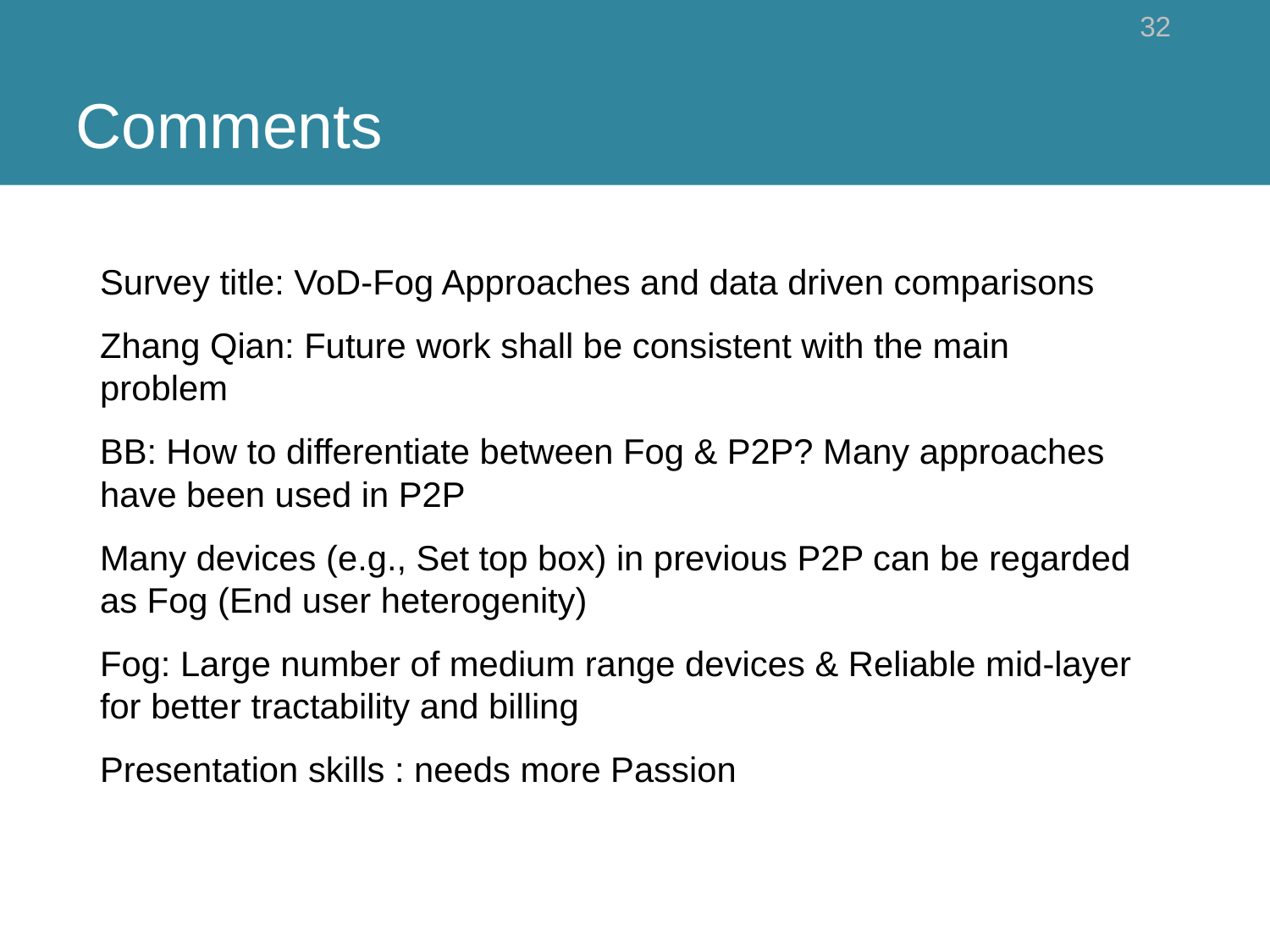

# Comments
32
Survey title: VoD-Fog Approaches and data driven comparisons
Zhang Qian: Future work shall be consistent with the main problem
BB: How to differentiate between Fog & P2P? Many approaches have been used in P2P
Many devices (e.g., Set top box) in previous P2P can be regarded as Fog (End user heterogenity)
Fog: Large number of medium range devices & Reliable mid-layer for better tractability and billing
Presentation skills : needs more Passion